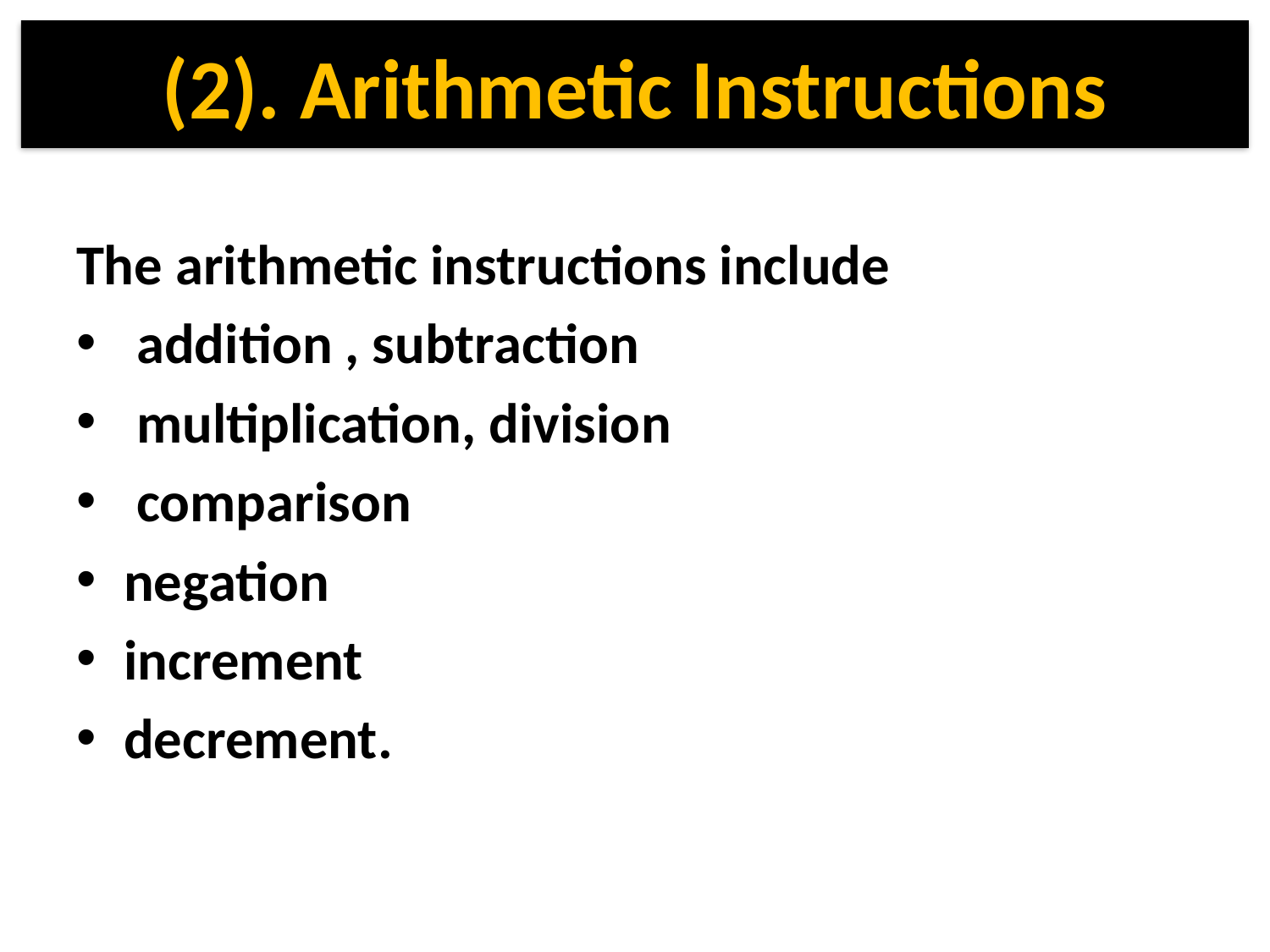

# (2). Arithmetic Instructions
The arithmetic instructions include
 addition , subtraction
 multiplication, division
 comparison
negation
increment
decrement.